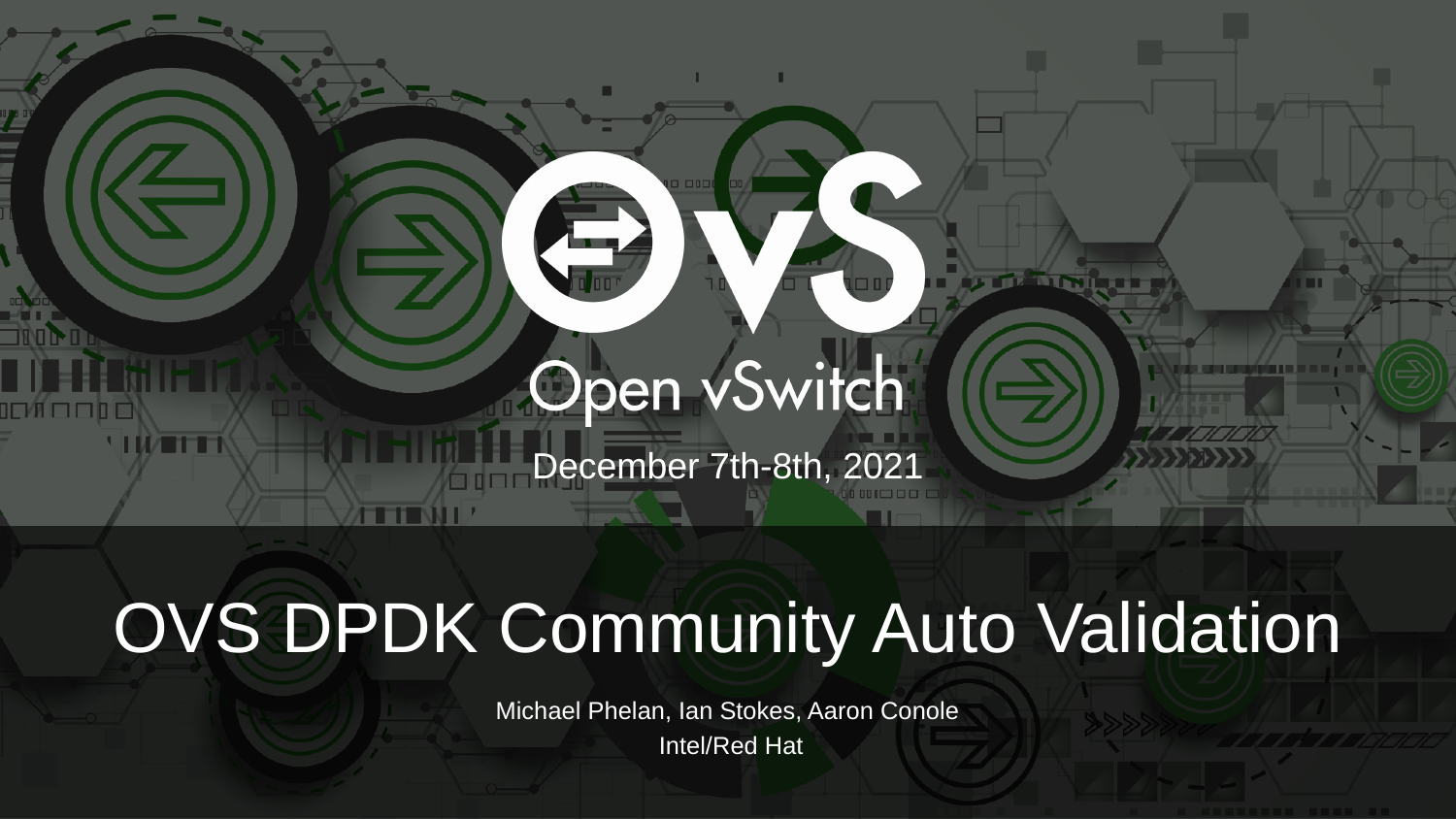

December 7th-8th, 2021
# OVS DPDK Community Auto Validation
Michael Phelan, Ian Stokes, Aaron Conole
 Intel/Red Hat